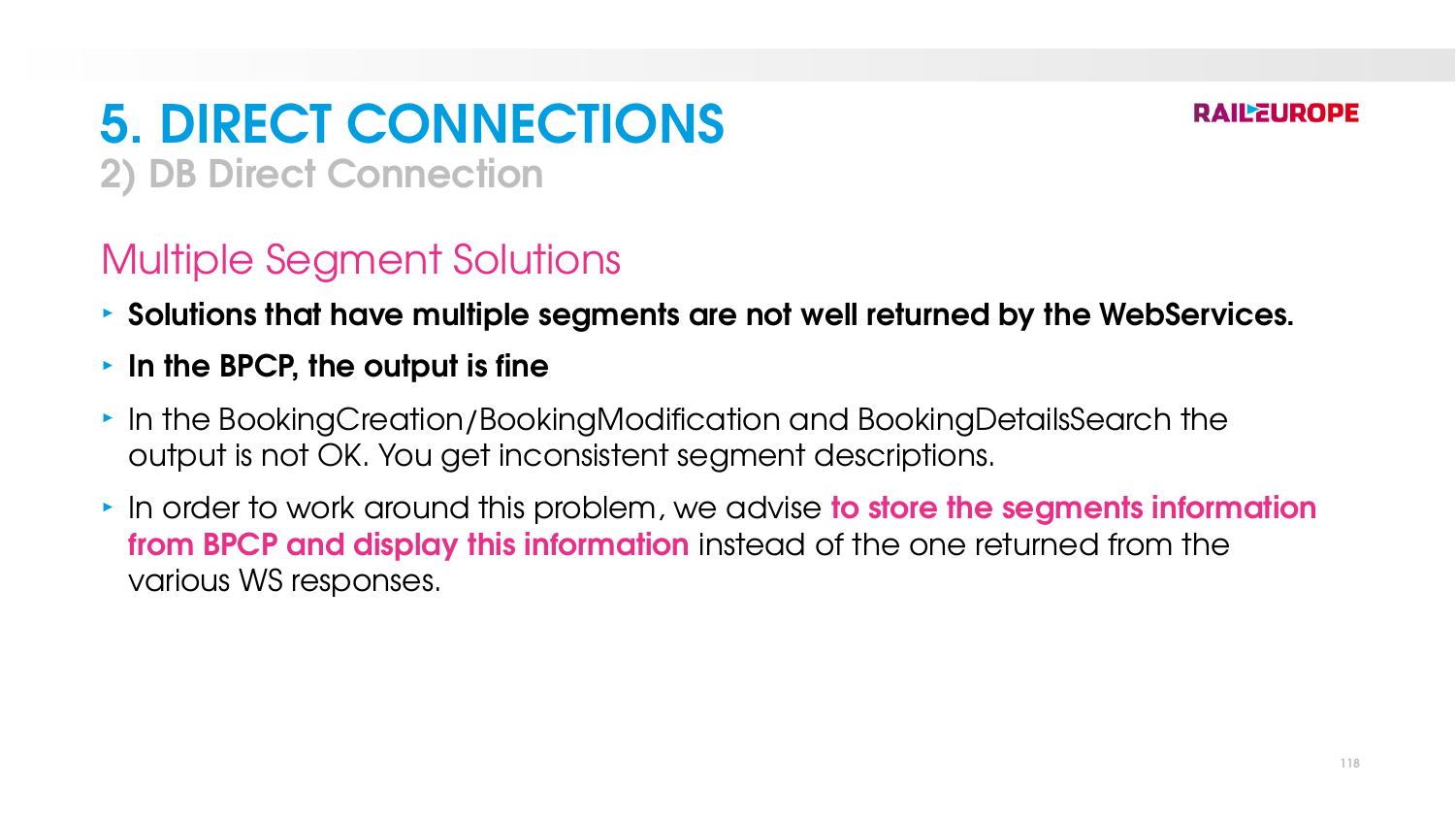

5. Direct Connections
2) DB Direct Connection
Multiple Segment Solutions
Solutions that have multiple segments are not well returned by the WebServices.
In the BPCP, the output is fine
In the BookingCreation/BookingModification and BookingDetailsSearch the output is not OK. You get inconsistent segment descriptions.
In order to work around this problem, we advise to store the segments information from BPCP and display this information instead of the one returned from the various WS responses.
118